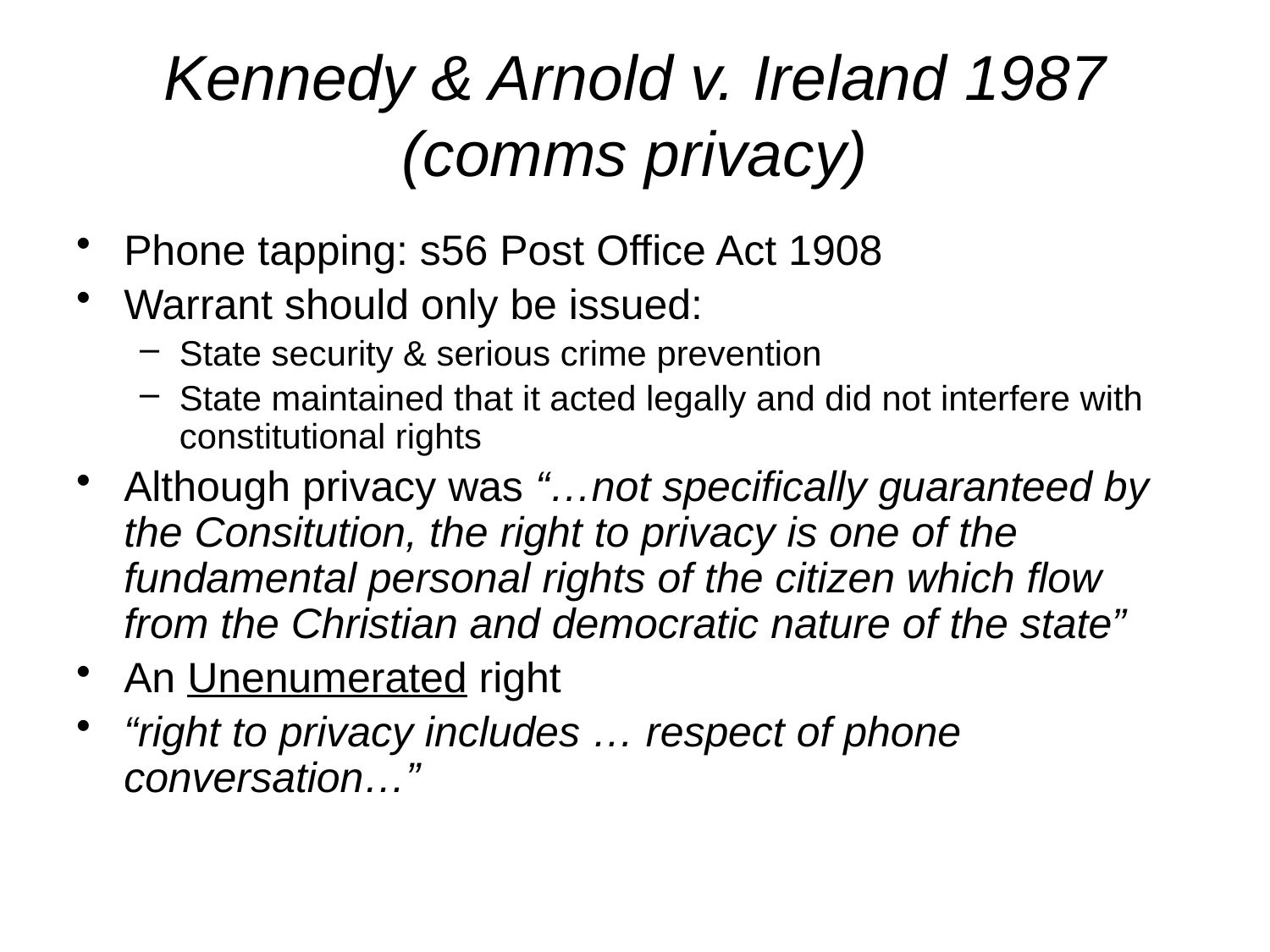

# Kennedy & Arnold v. Ireland 1987 (comms privacy)
Phone tapping: s56 Post Office Act 1908
Warrant should only be issued:
State security & serious crime prevention
State maintained that it acted legally and did not interfere with constitutional rights
Although privacy was “…not specifically guaranteed by the Consitution, the right to privacy is one of the fundamental personal rights of the citizen which flow from the Christian and democratic nature of the state”
An Unenumerated right
“right to privacy includes … respect of phone conversation…”